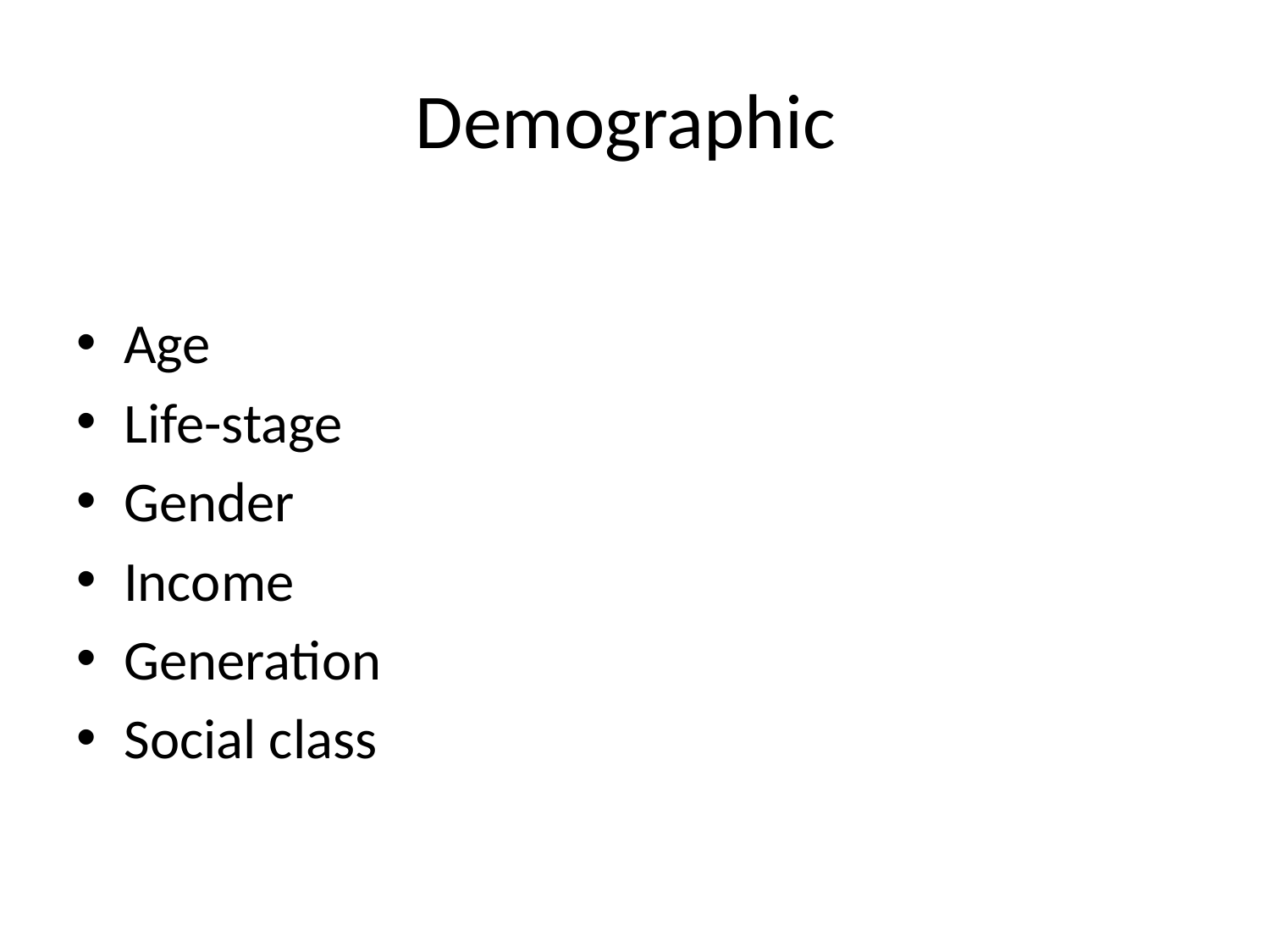

# Demographic

Age
Life-stage
Gender
Income
Generation
Social class